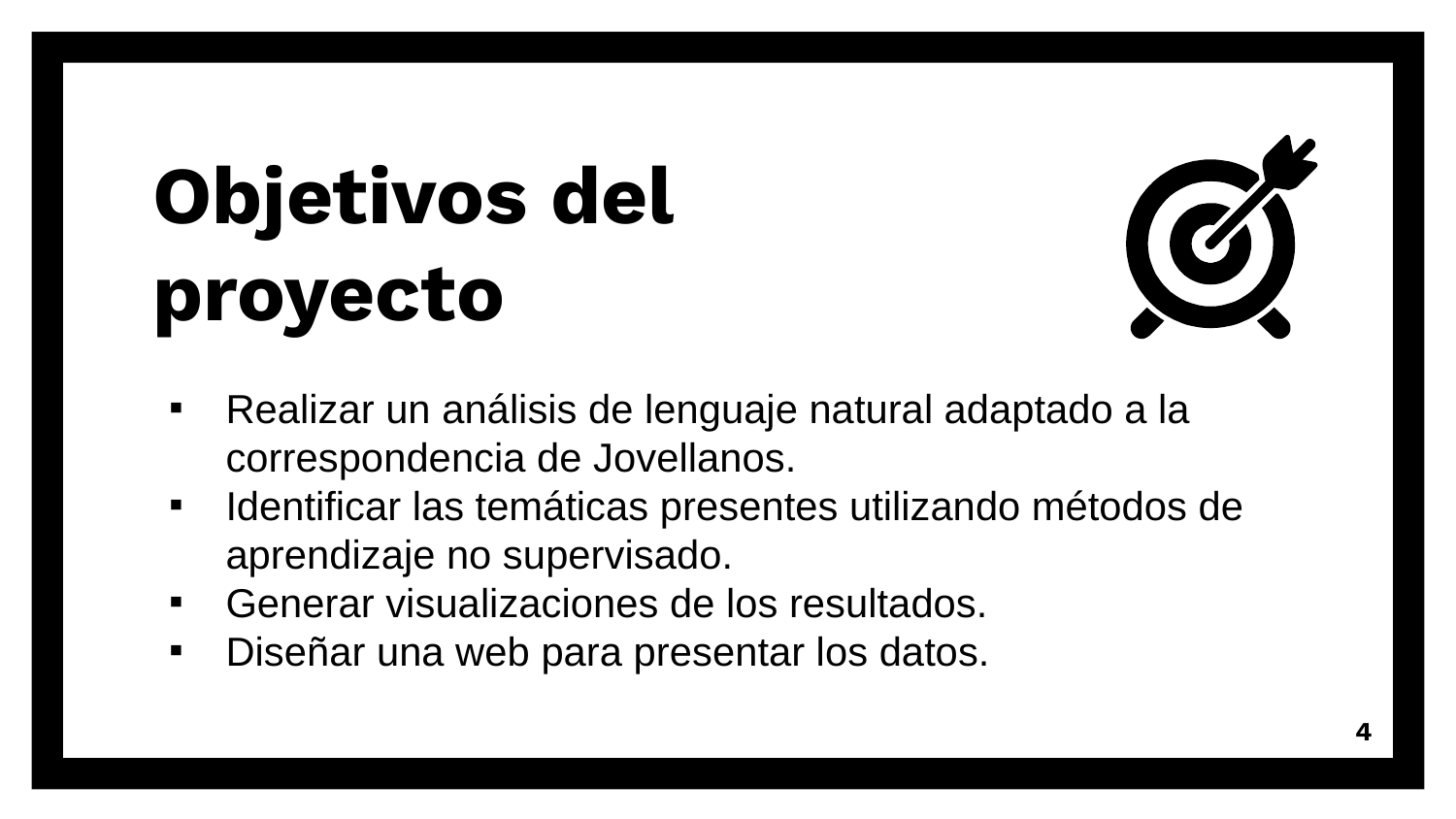

# Objetivos del proyecto

Realizar un análisis de lenguaje natural adaptado a la correspondencia de Jovellanos.
Identificar las temáticas presentes utilizando métodos de aprendizaje no supervisado.
Generar visualizaciones de los resultados.
Diseñar una web para presentar los datos.
4